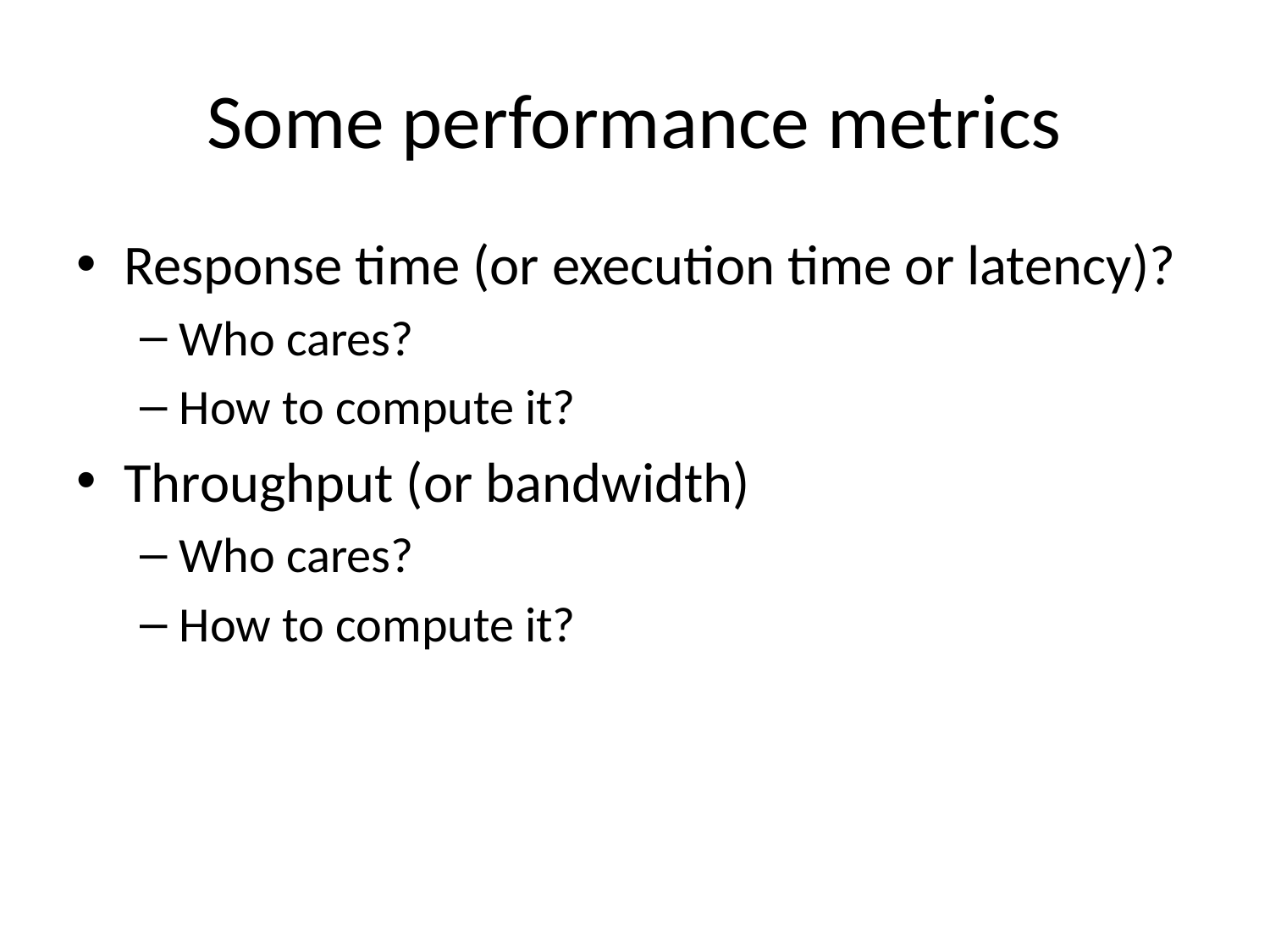

# Some performance metrics
Response time (or execution time or latency)?
Who cares?
How to compute it?
Throughput (or bandwidth)
Who cares?
How to compute it?